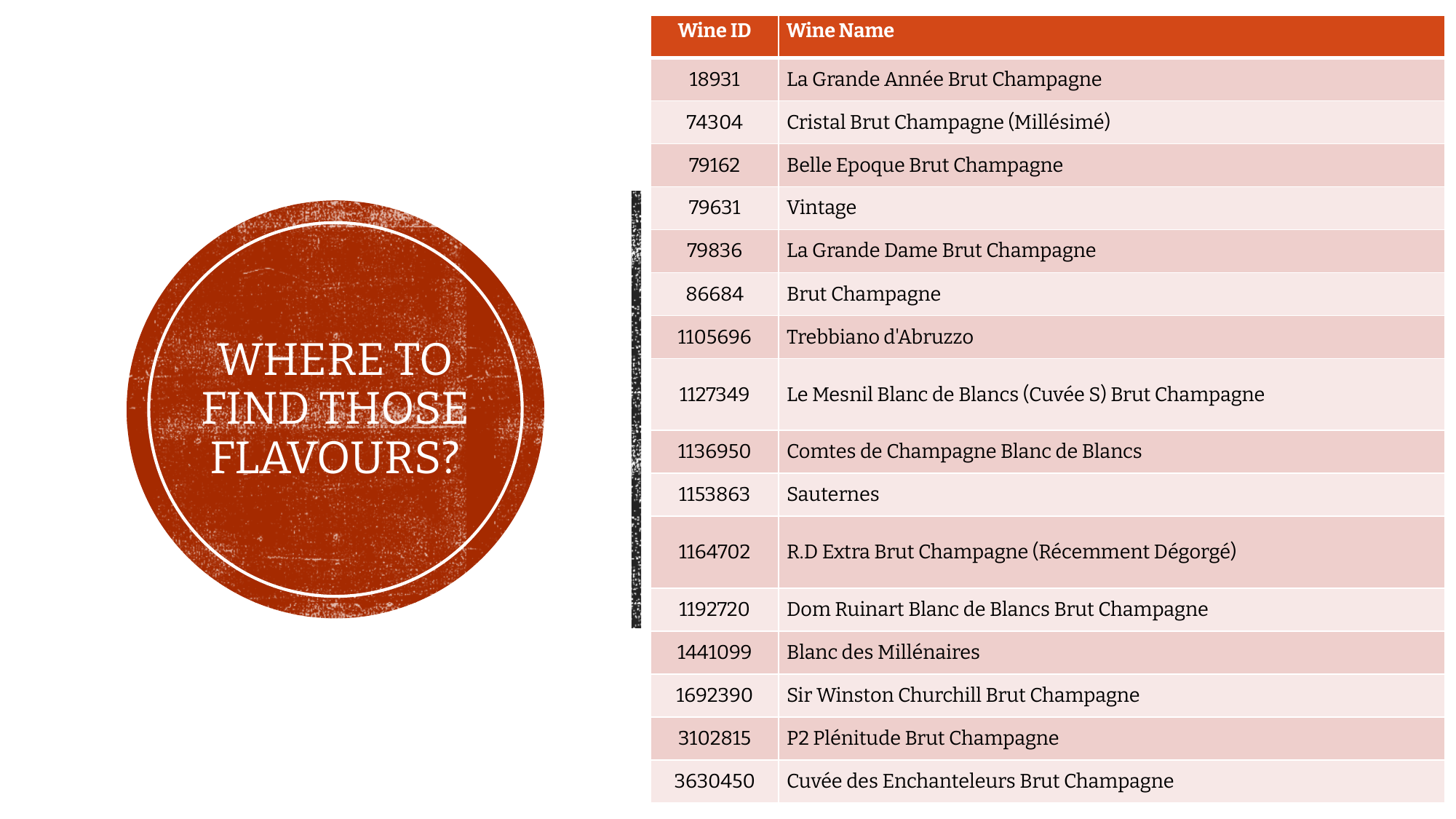

| Wine ID | Wine Name |
| --- | --- |
| 18931 | La Grande Année Brut Champagne |
| 74304 | Cristal Brut Champagne (Millésimé) |
| 79162 | Belle Epoque Brut Champagne |
| 79631 | Vintage |
| 79836 | La Grande Dame Brut Champagne |
| 86684 | Brut Champagne |
| 1105696 | Trebbiano d'Abruzzo |
| 1127349 | Le Mesnil Blanc de Blancs (Cuvée S) Brut Champagne |
| 1136950 | Comtes de Champagne Blanc de Blancs |
| 1153863 | Sauternes |
| 1164702 | R.D Extra Brut Champagne (Récemment Dégorgé) |
| 1192720 | Dom Ruinart Blanc de Blancs Brut Champagne |
| 1441099 | Blanc des Millénaires |
| 1692390 | Sir Winston Churchill Brut Champagne |
| 3102815 | P2 Plénitude Brut Champagne |
| 3630450 | Cuvée des Enchanteleurs Brut Champagne |

# Where to find those flavours?